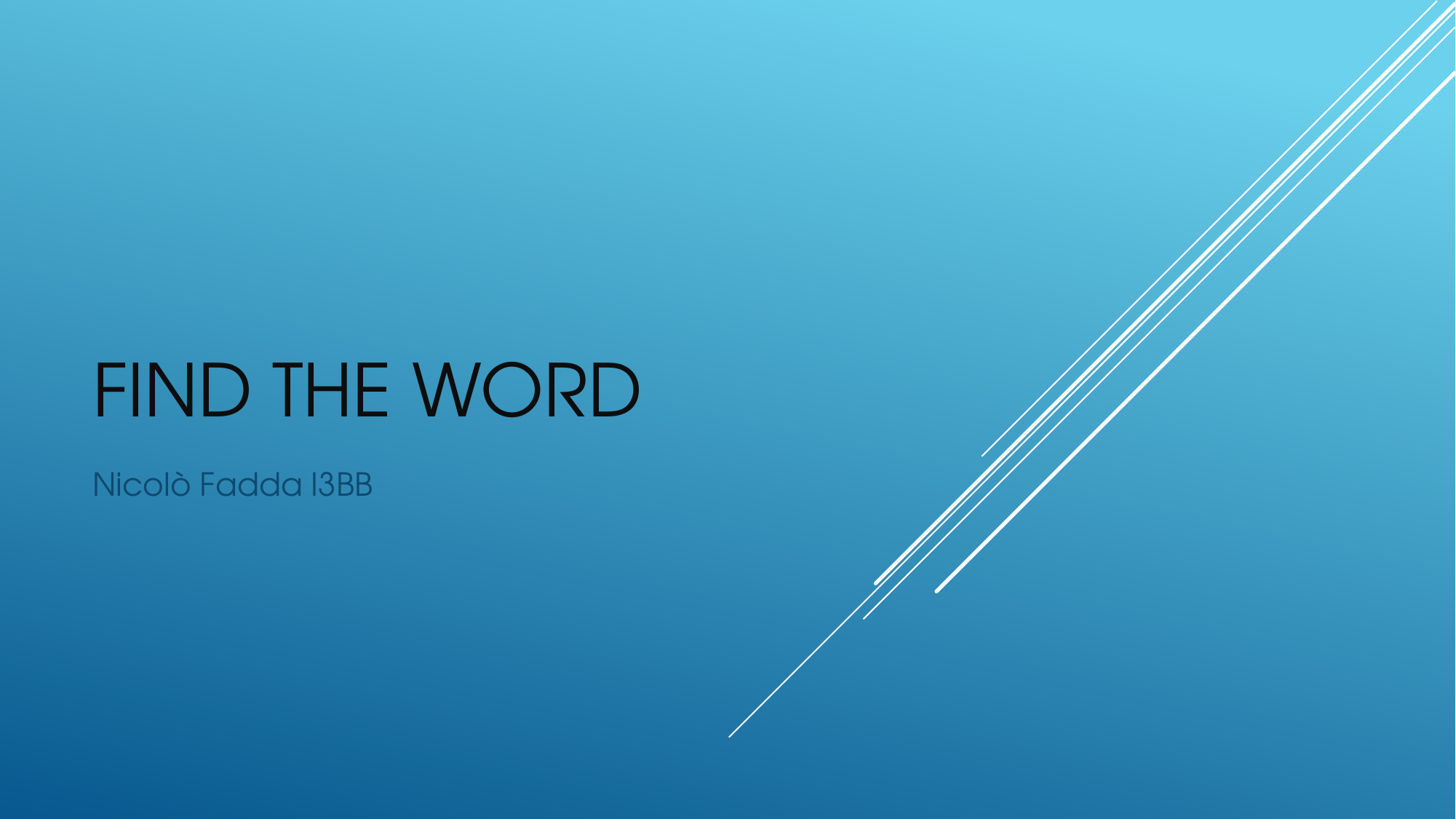

# Find The Word
Nicolò Fadda I3BB